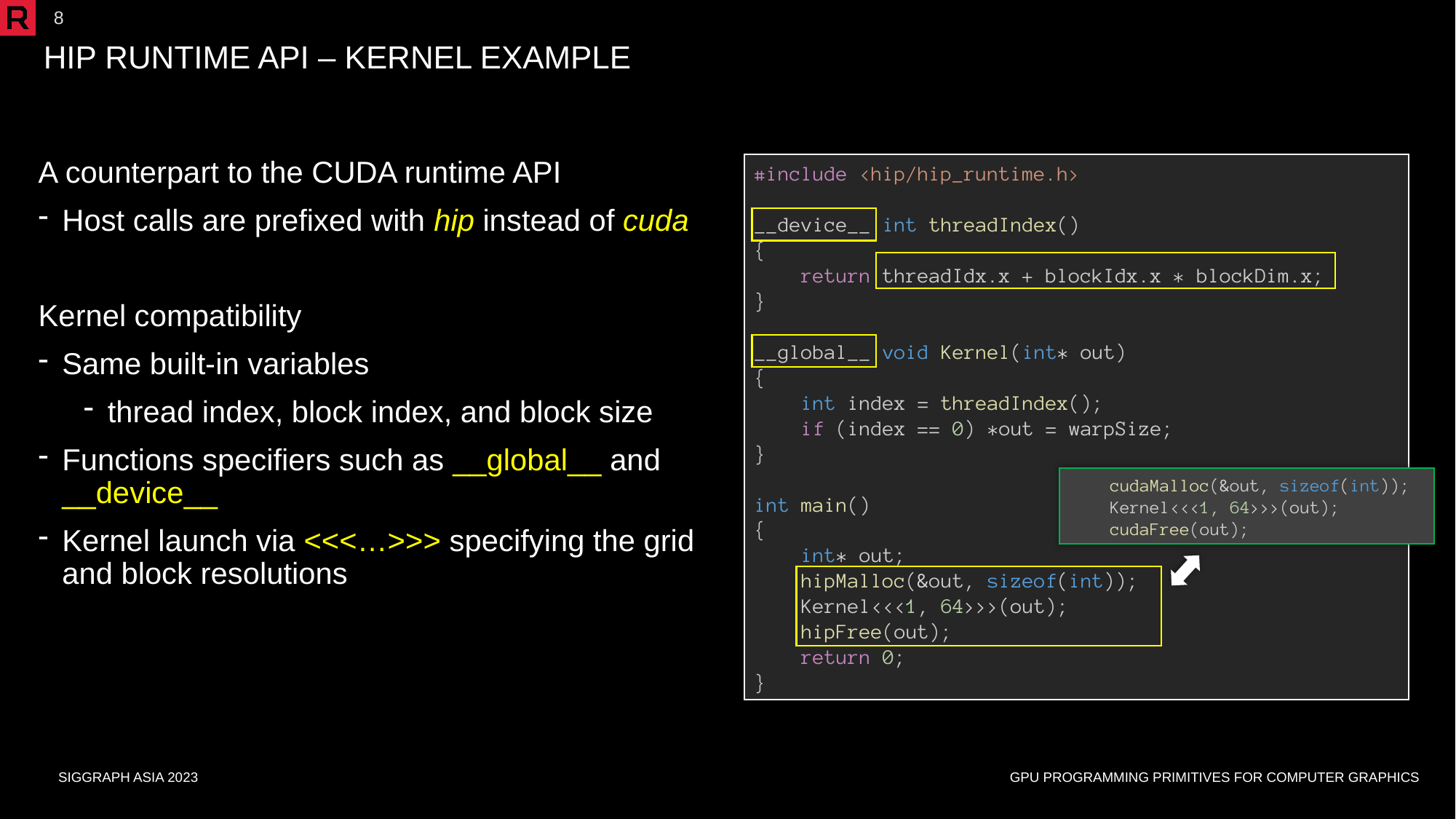

8
# HIP Runtime Api – Kernel Example
A counterpart to the CUDA runtime API
Host calls are prefixed with hip instead of cuda

Kernel compatibility
Same built-in variables
thread index, block index, and block size
Functions specifiers such as __global__ and __device__
Kernel launch via <<<…>>> specifying the grid and block resolutions

#include <hip/hip_runtime.h>
__device__ int threadIndex()
{
    return threadIdx.x + blockIdx.x * blockDim.x;
}
__global__ void Kernel(int* out)
{
    int index = threadIndex();
    if (index == 0) *out = warpSize;
}
int main()
{
    int* out;
    hipMalloc(&out, sizeof(int));
    Kernel<<<1, 64>>>(out);
    hipFree(out);
    return 0;
}

    cudaMalloc(&out, sizeof(int));
    Kernel<<<1, 64>>>(out);
    cudaFree(out);